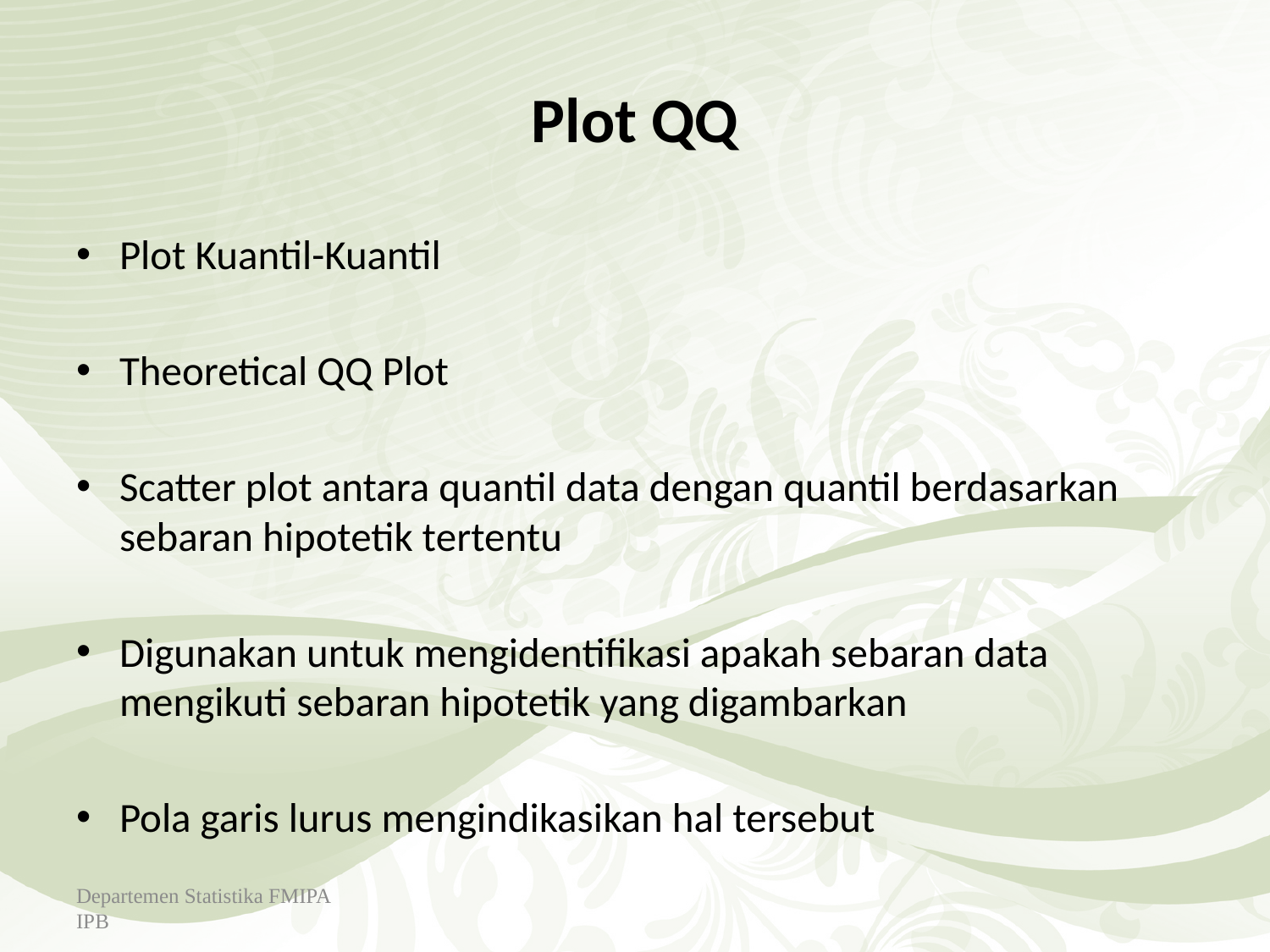

Departemen Statistika FMIPA IPB
44
# Plot QQ
Plot Kuantil-Kuantil

Theoretical QQ Plot

Scatter plot antara quantil data dengan quantil berdasarkan sebaran hipotetik tertentu

Digunakan untuk mengidentifikasi apakah sebaran data mengikuti sebaran hipotetik yang digambarkan

Pola garis lurus mengindikasikan hal tersebut